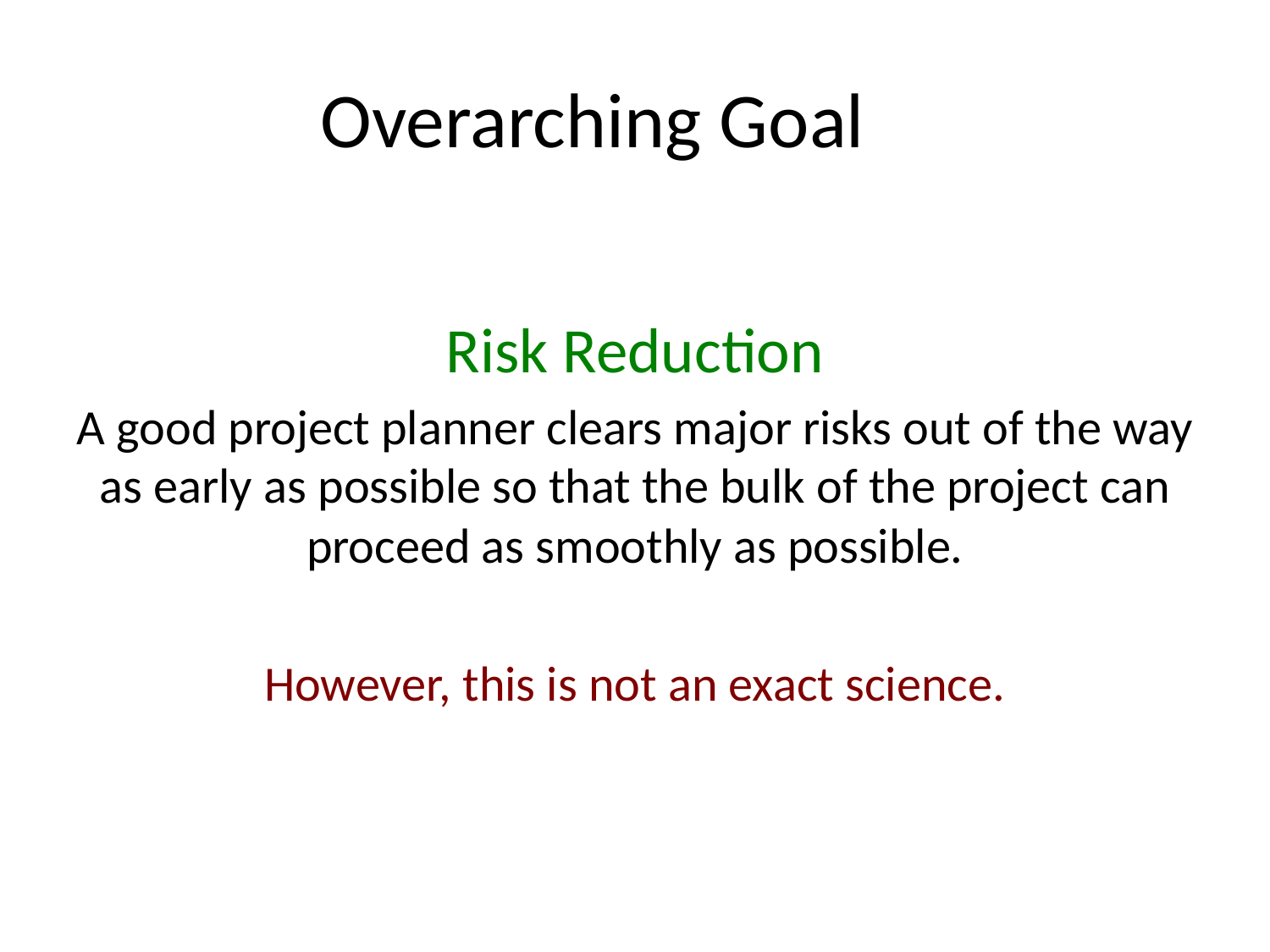

# Overarching Goal

Risk Reduction
A good project planner clears major risks out of the way as early as possible so that the bulk of the project can proceed as smoothly as possible.

However, this is not an exact science.